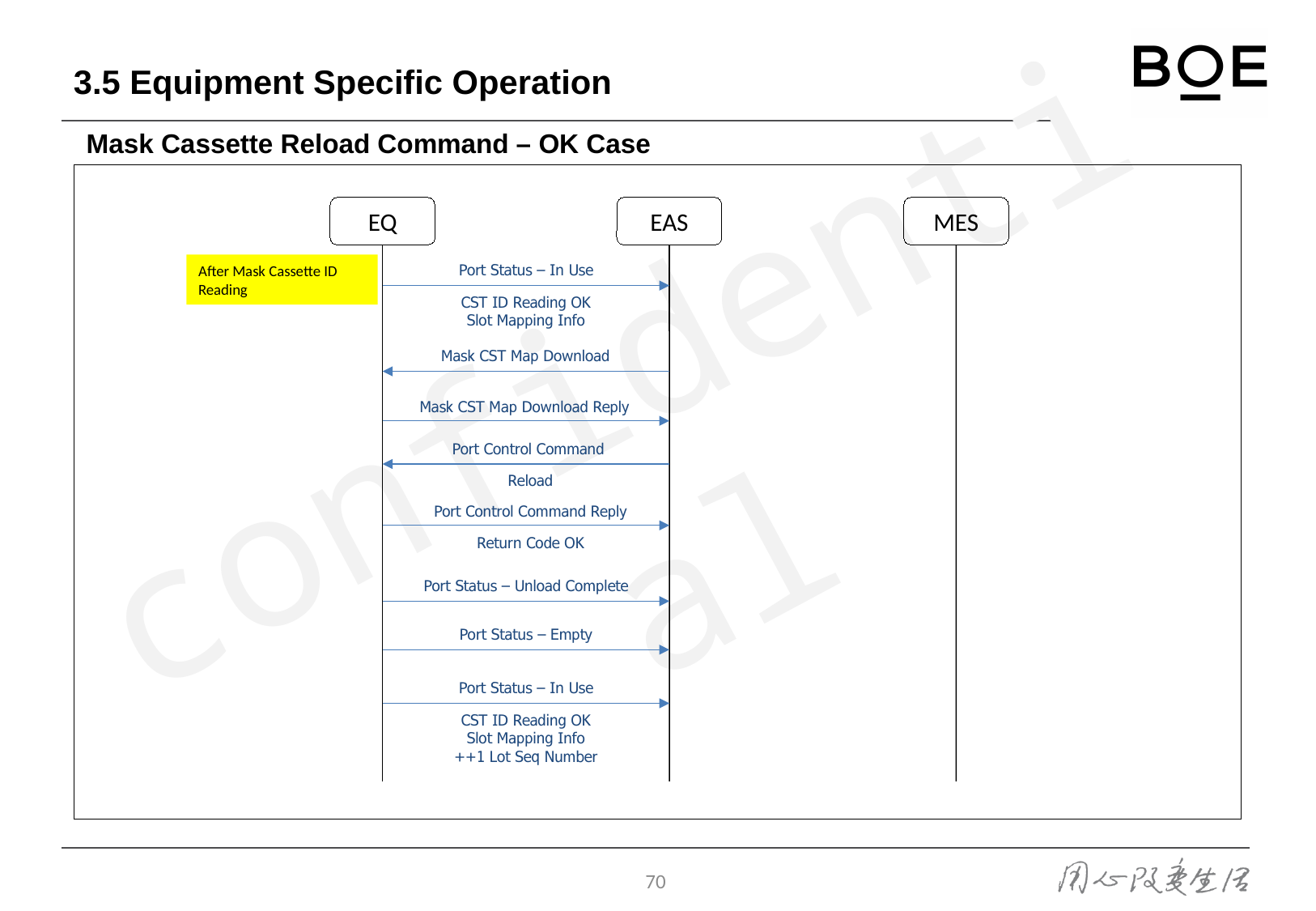

# 3.5 Equipment Specific Operation
Mask Cassette Reload Command – OK Case

EQ
EAS
MES
After Mask Cassette ID Reading
Port Status – In Use
CST ID Reading OK
Slot Mapping Info
Mask CST Map Download
Mask CST Map Download Reply
Port Control Command
Reload
Port Control Command Reply
Return Code OK
Port Status – Unload Complete
Port Status – Empty
Port Status – In Use
CST ID Reading OK
Slot Mapping Info
++1 Lot Seq Number